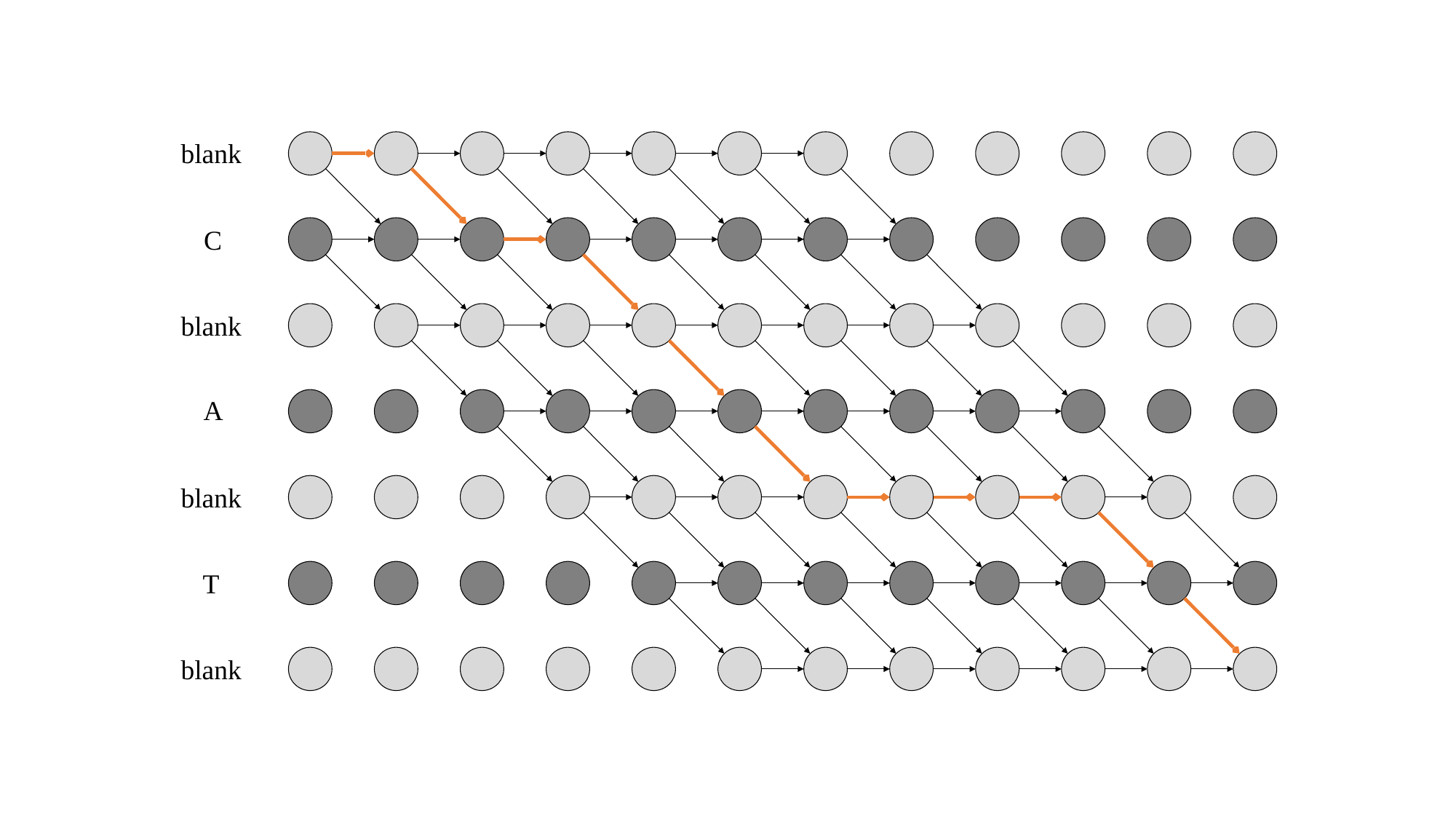

blank
C
blank
A
blank
T
blank